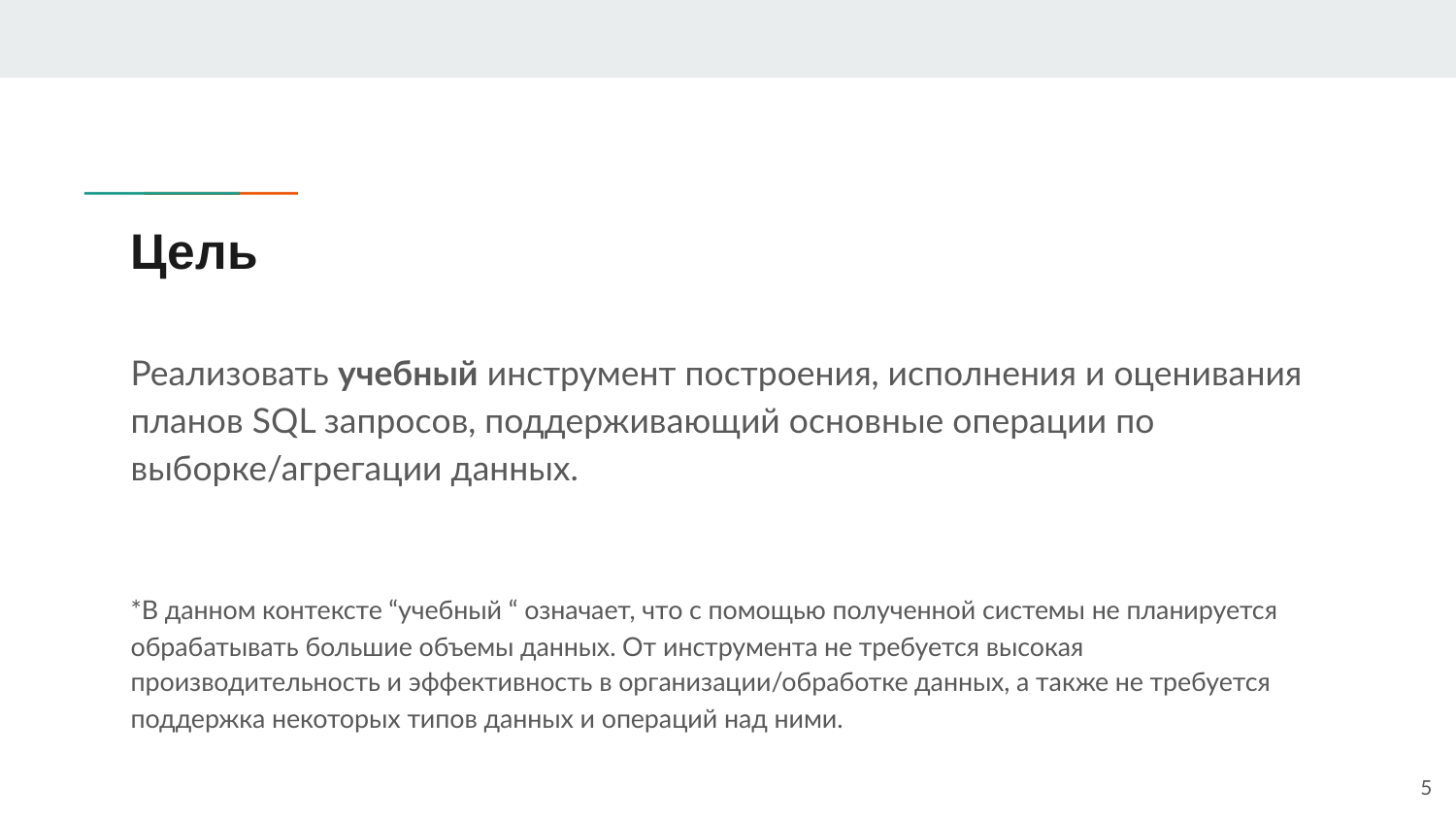

# Цель
Реализовать учебный инструмент построения, исполнения и оценивания планов SQL запросов, поддерживающий основные операции по выборке/агрегации данных.

*В данном контексте “учебный “ означает, что с помощью полученной системы не планируется обрабатывать большие объемы данных. От инструмента не требуется высокая производительность и эффективность в организации/обработке данных, а также не требуется поддержка некоторых типов данных и операций над ними.

5